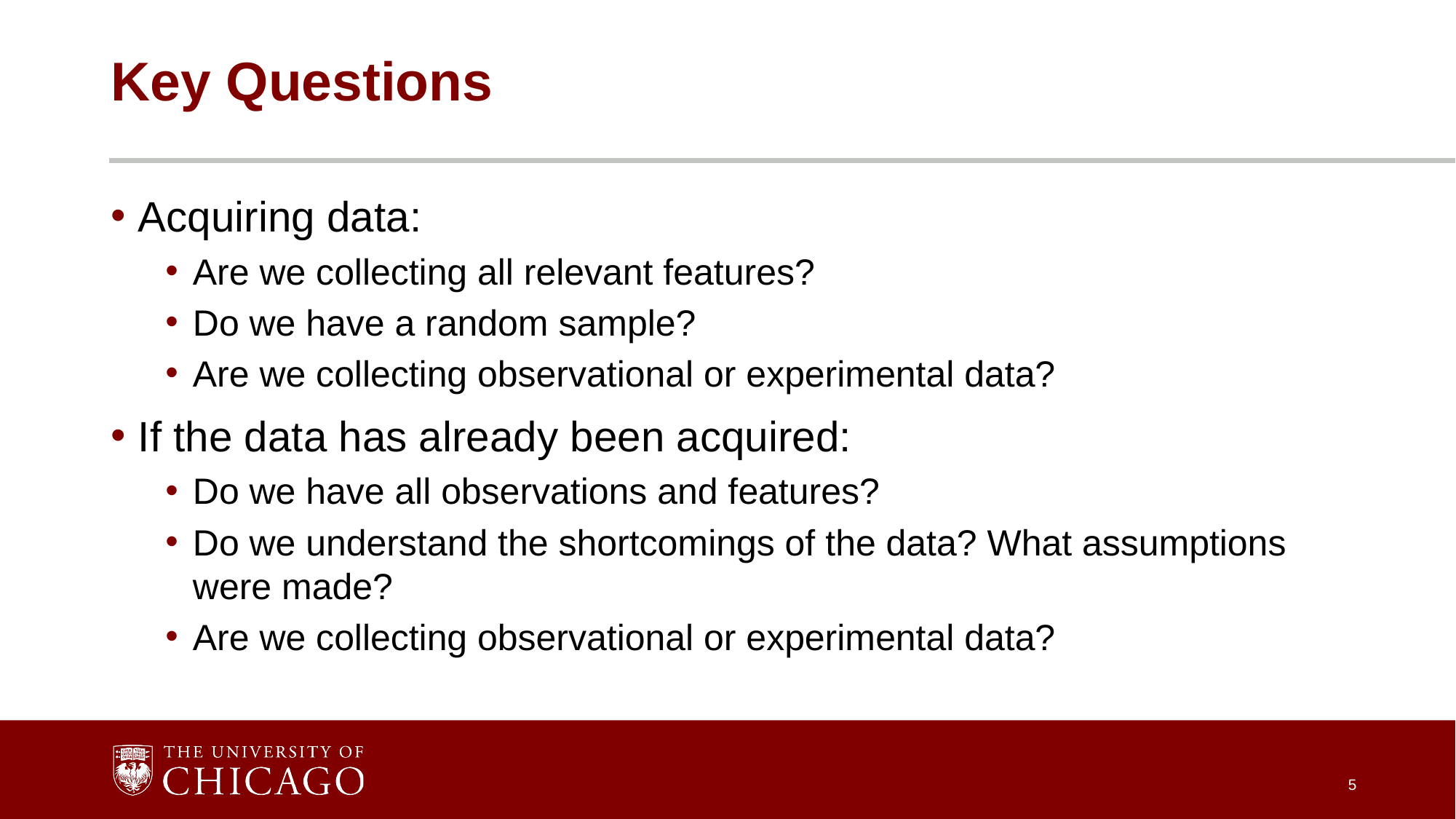

# Key Questions
Acquiring data:
Are we collecting all relevant features?
Do we have a random sample?
Are we collecting observational or experimental data?
If the data has already been acquired:
Do we have all observations and features?
Do we understand the shortcomings of the data? What assumptions were made?
Are we collecting observational or experimental data?
5